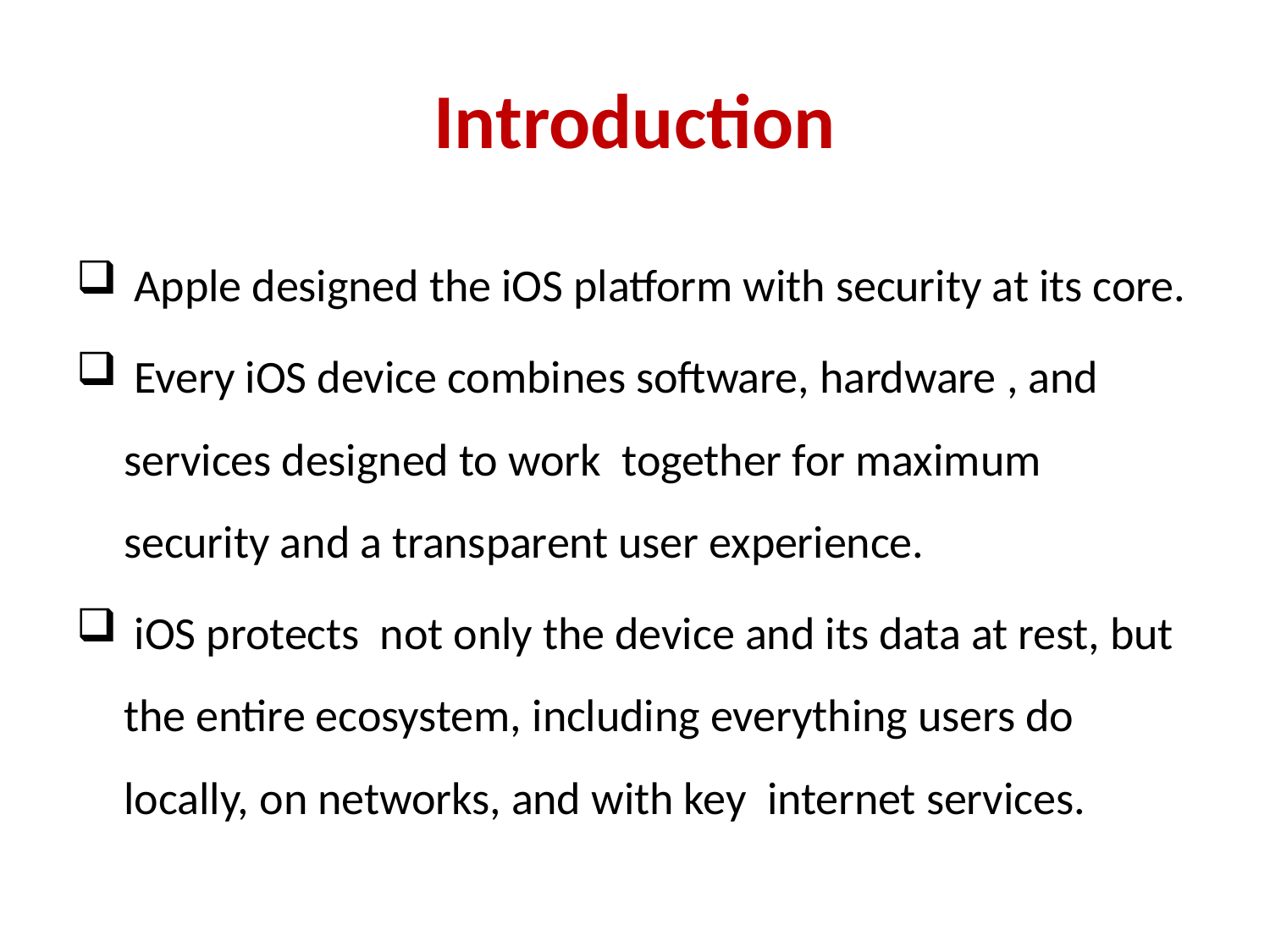

# Introduction
 Apple designed the iOS platform with security at its core.
 Every iOS device combines software, hardware , and services designed to work  together for maximum security and a transparent user experience.
 iOS protects  not only the device and its data at rest, but the entire ecosystem, including everything users do locally, on networks, and with key  internet services.